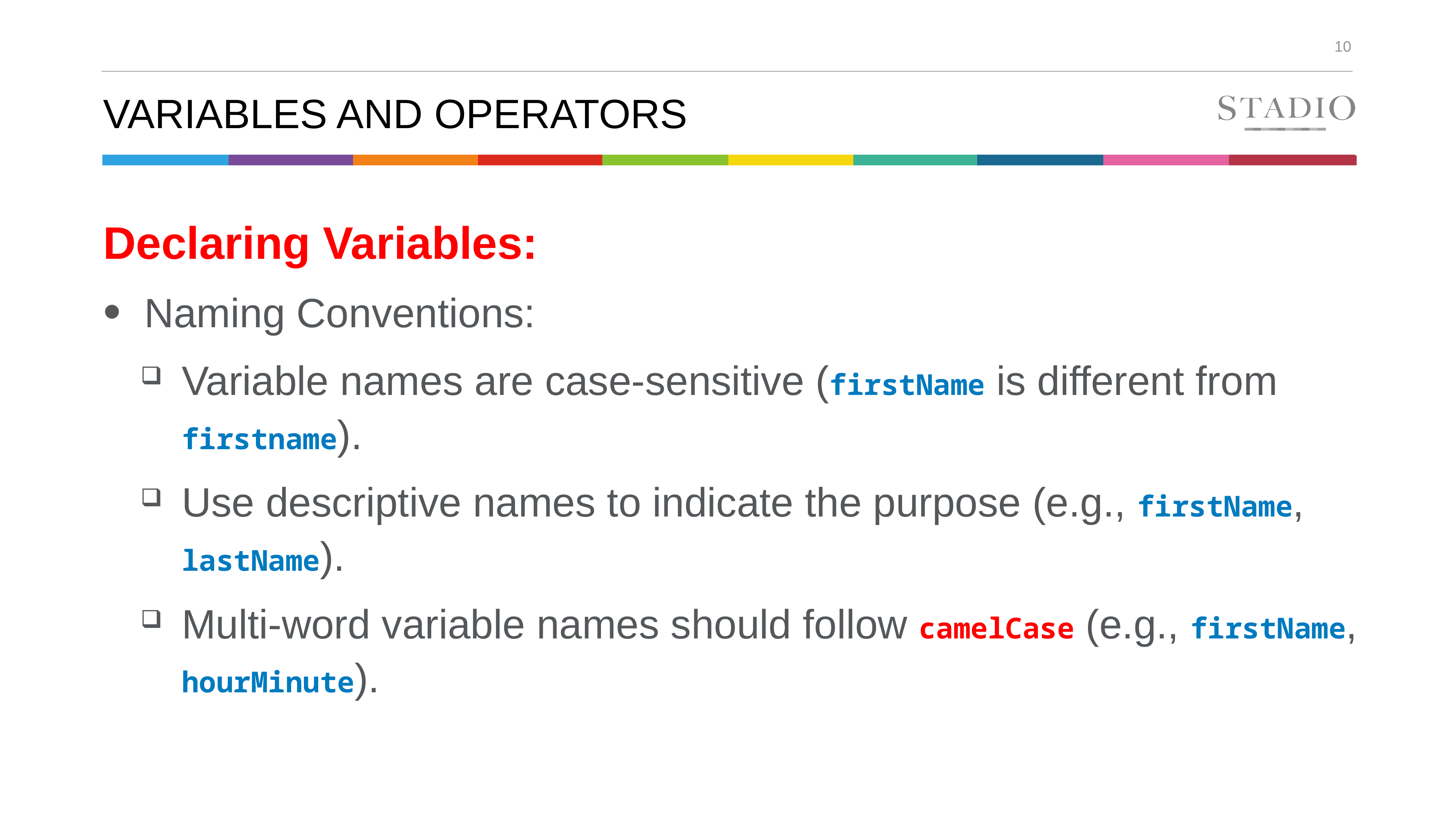

# Variables and Operators

Declaring Variables:
Naming Conventions:
Variable names are case-sensitive (firstName is different from firstname).
Use descriptive names to indicate the purpose (e.g., firstName, lastName).
Multi-word variable names should follow camelCase (e.g., firstName, hourMinute).